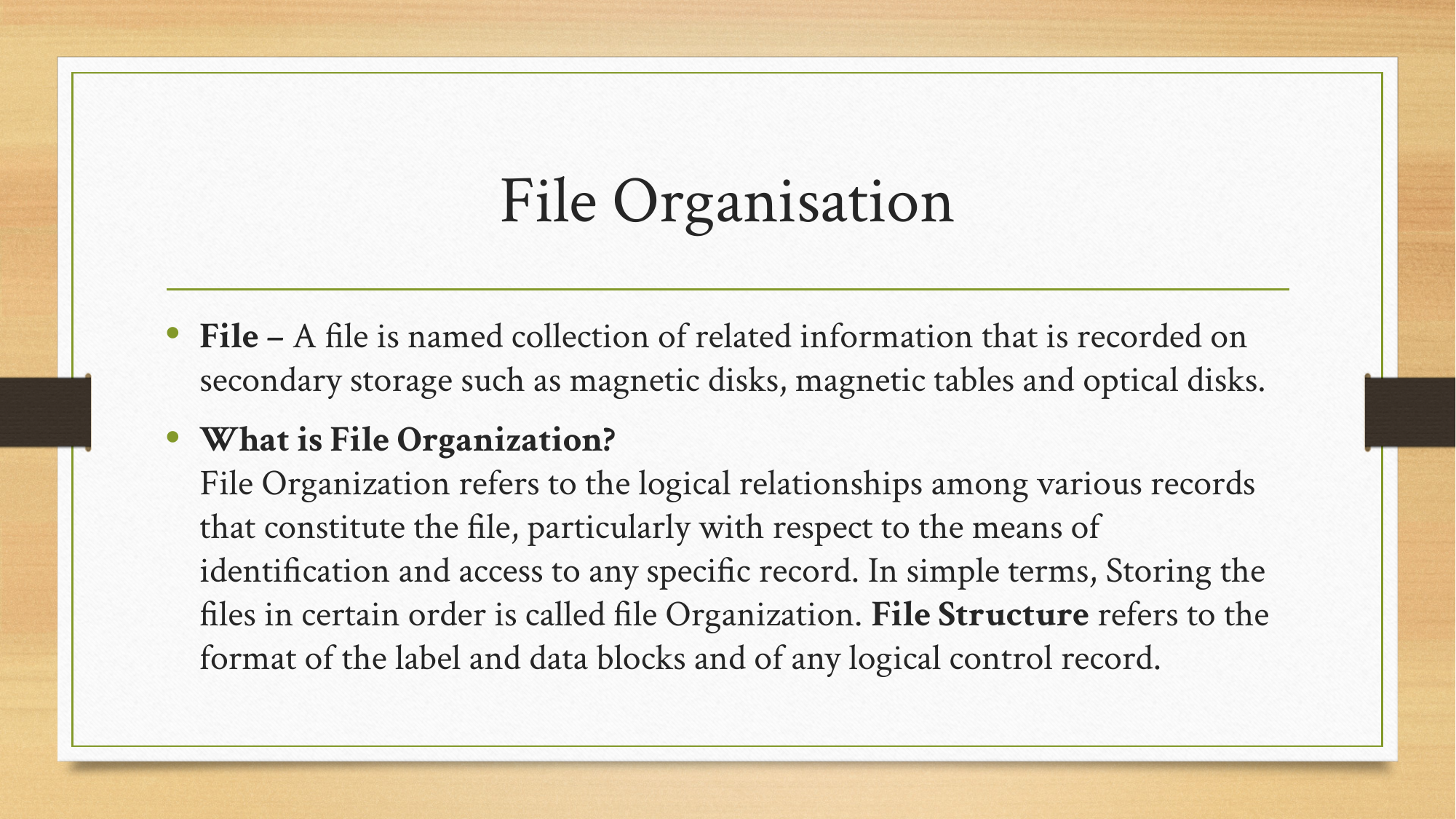

# File Organisation
File – A file is named collection of related information that is recorded on secondary storage such as magnetic disks, magnetic tables and optical disks.
What is File Organization?
File Organization refers to the logical relationships among various records that constitute the file, particularly with respect to the means of identification and access to any specific record. In simple terms, Storing the files in certain order is called file Organization. File Structure refers to the format of the label and data blocks and of any logical control record.